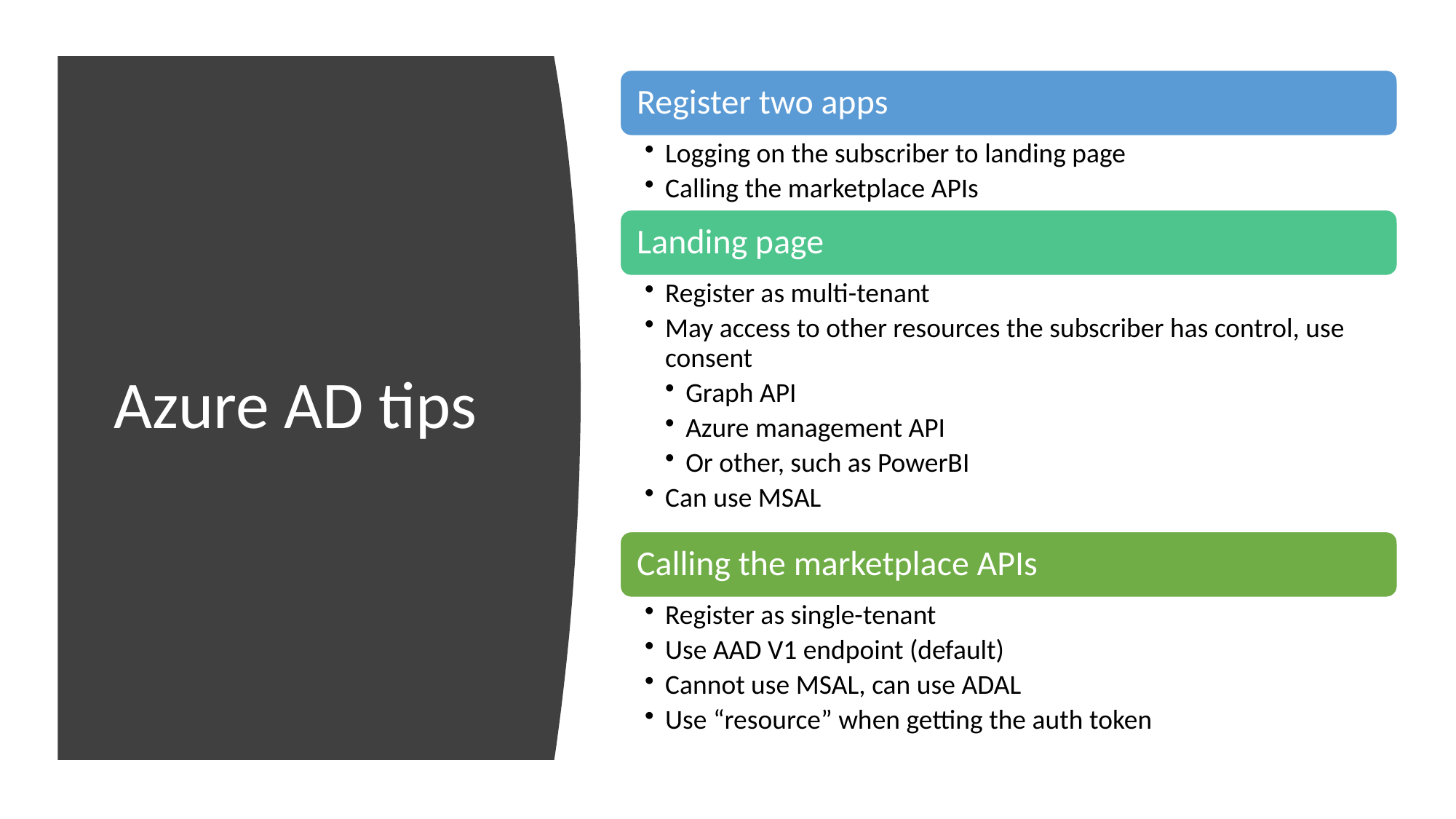

Register two apps
Logging on the subscriber to landing page
Calling the marketplace APIs
Landing page
Register as multi-tenant
May access to other resources the subscriber has control, use consent
Graph API
Azure management API
Or other, such as PowerBI
Can use MSAL
Calling the marketplace APIs
Register as single-tenant
Use AAD V1 endpoint (default)
Cannot use MSAL, can use ADAL
Use “resource” when getting the auth token

# Azure AD tips